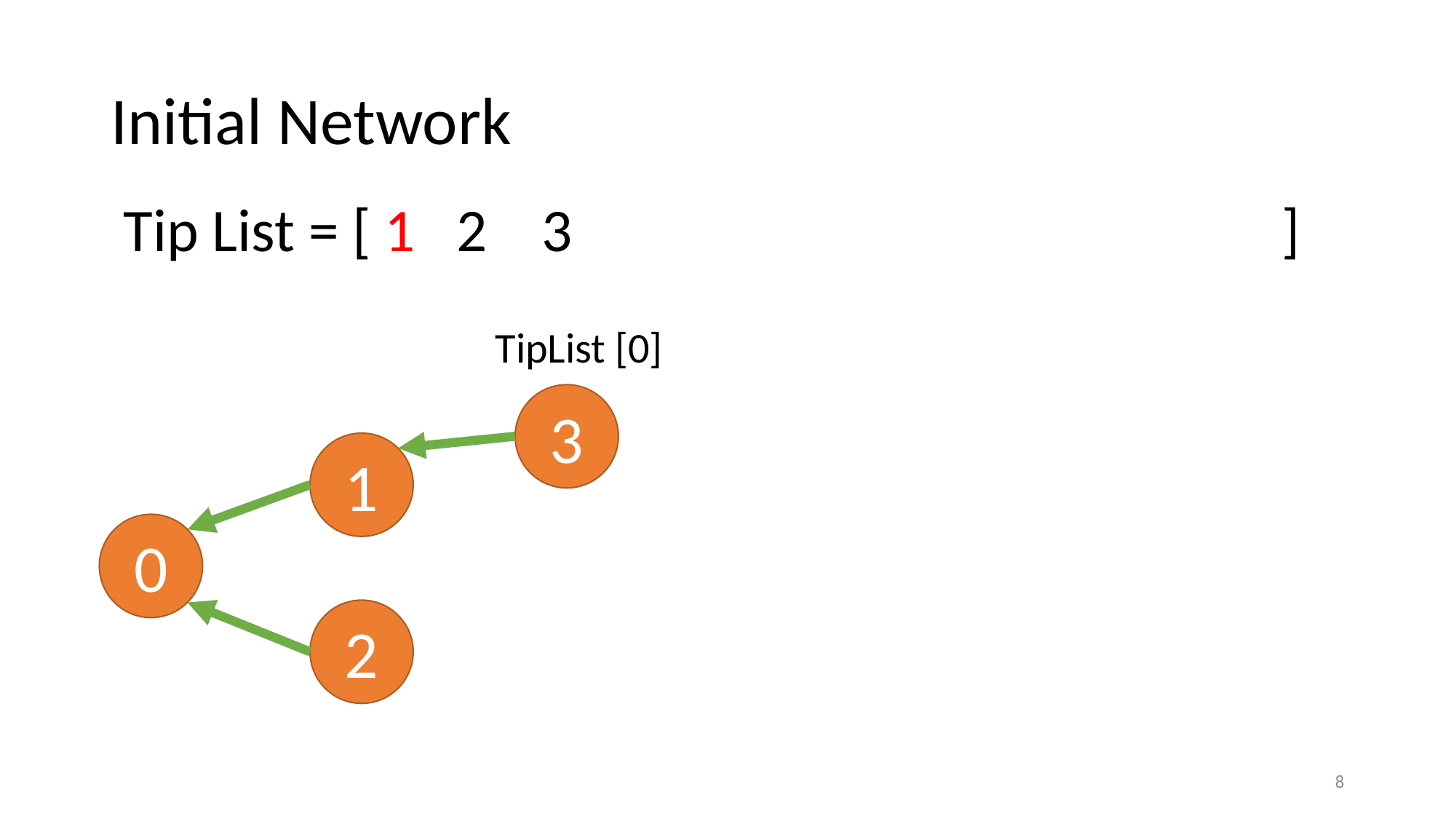

# Initial Network
Tip List = [ 1   2    3                                                    ]
TipList [0]
3
1
0
2
8